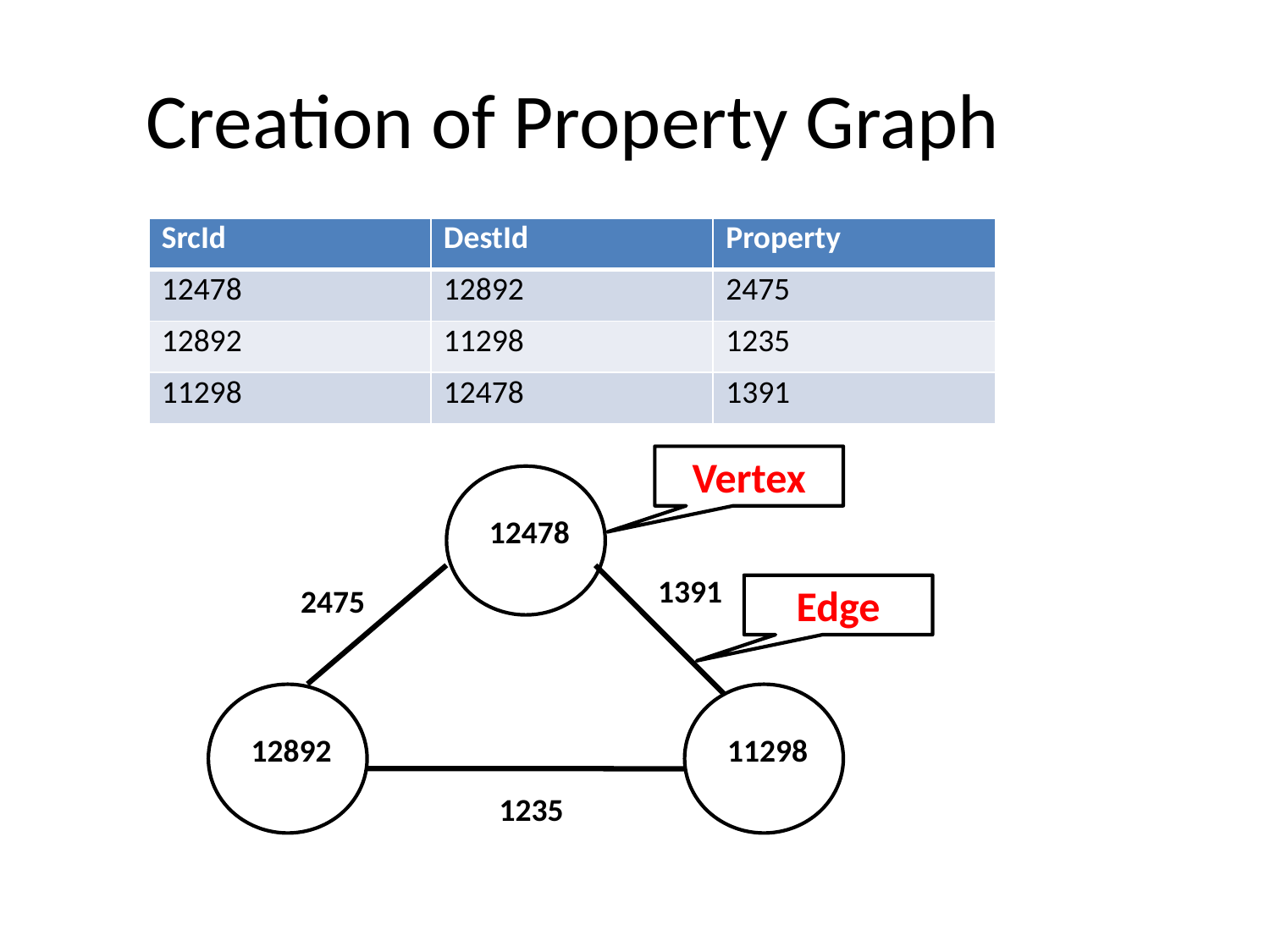

# Creation of Property Graph
| SrcId | DestId | Property |
| --- | --- | --- |
| 12478 | 12892 | 2475 |
| 12892 | 11298 | 1235 |
| 11298 | 12478 | 1391 |
Vertex

12478
1391
2475
Edge

12892
11298
1235